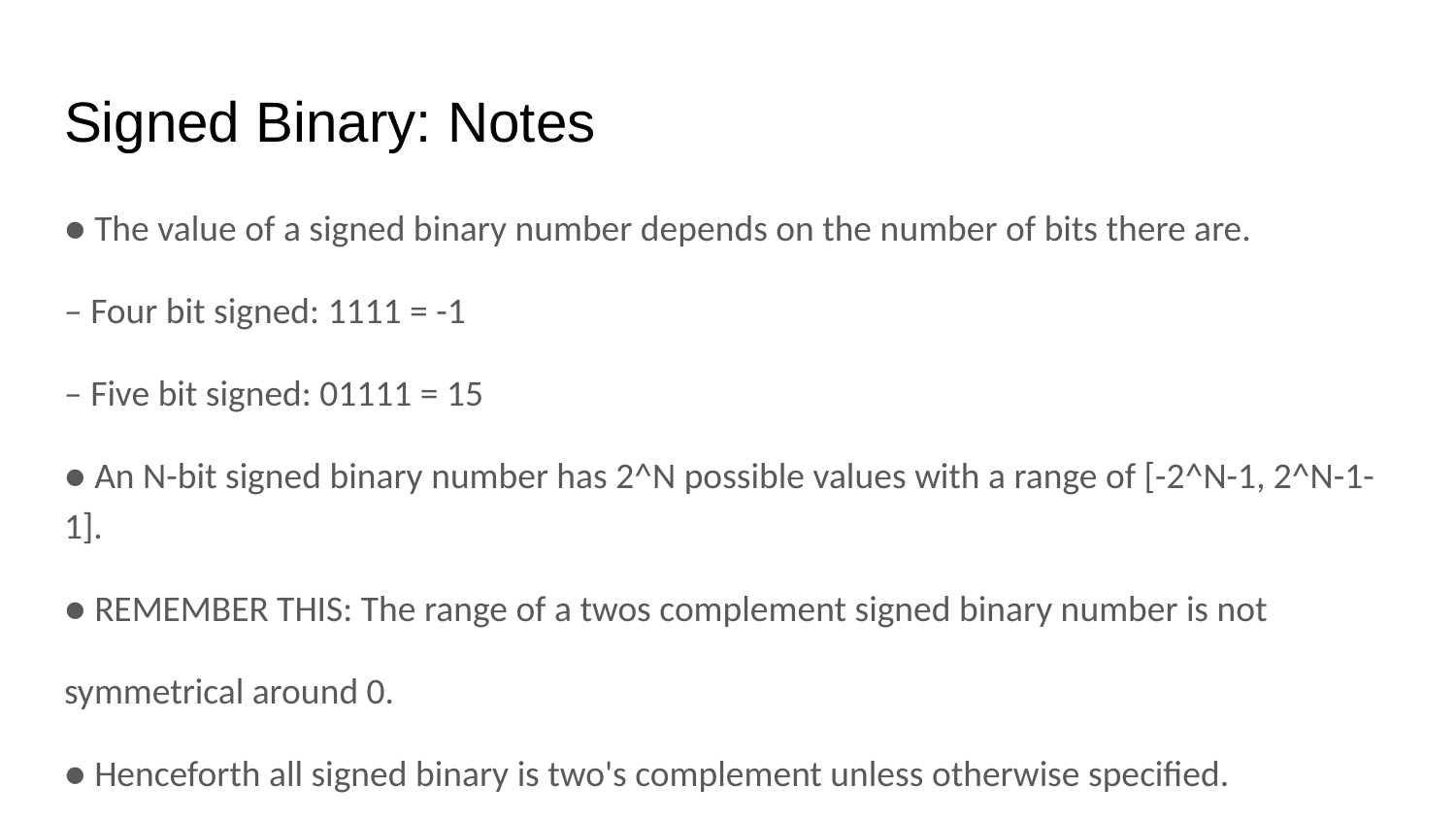

# Signed Binary: Notes
● The value of a signed binary number depends on the number of bits there are.
– Four bit signed: 1111 = -1
– Five bit signed: 01111 = 15
● An N-bit signed binary number has 2^N possible values with a range of [-2^N-1, 2^N-1-1].
● REMEMBER THIS: The range of a twos complement signed binary number is not
symmetrical around 0.
● Henceforth all signed binary is two's complement unless otherwise specified.